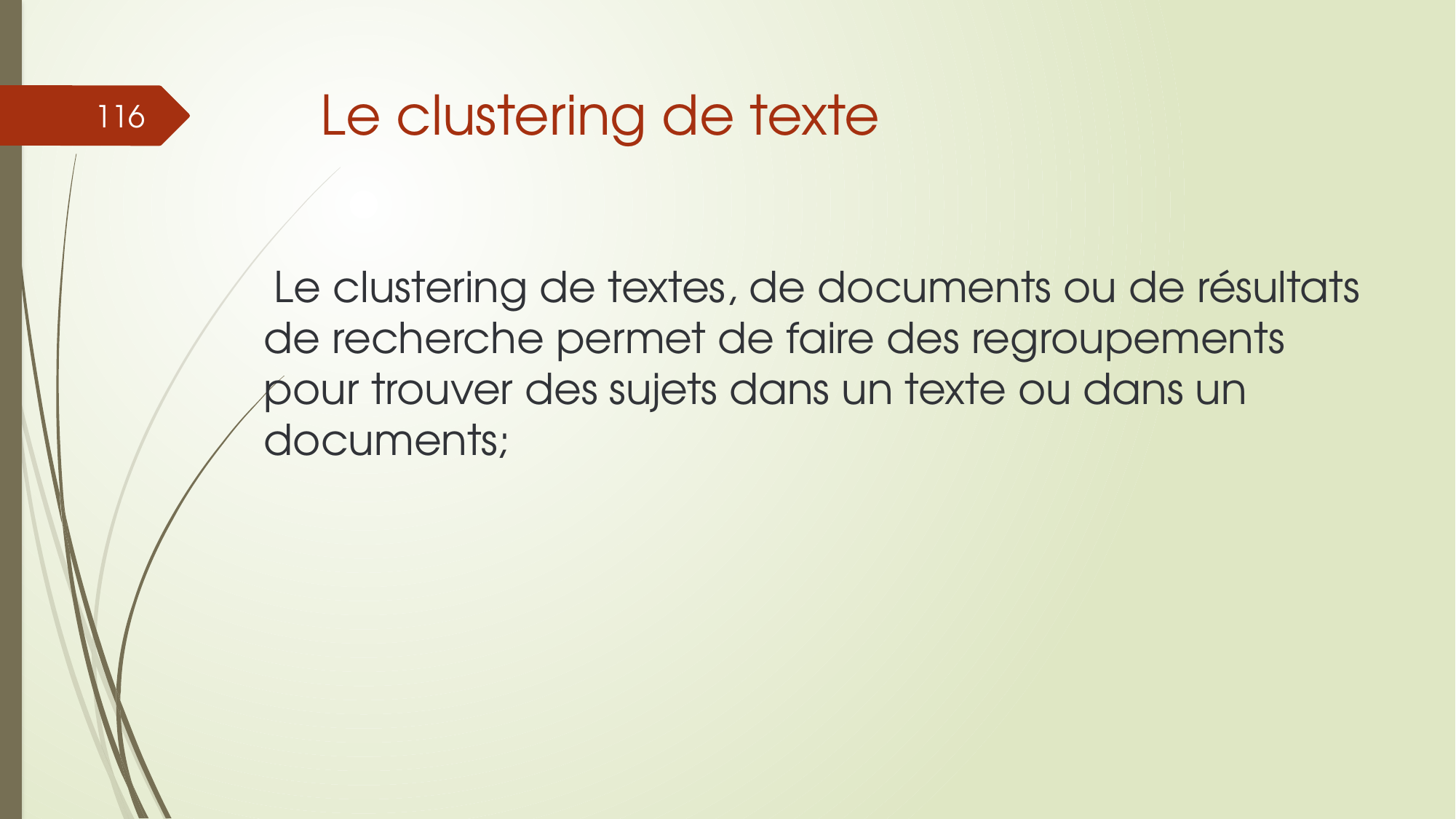

# Le clustering de texte
116
 Le clustering de textes, de documents ou de résultats de recherche permet de faire des regroupements pour trouver des sujets dans un texte ou dans un documents;